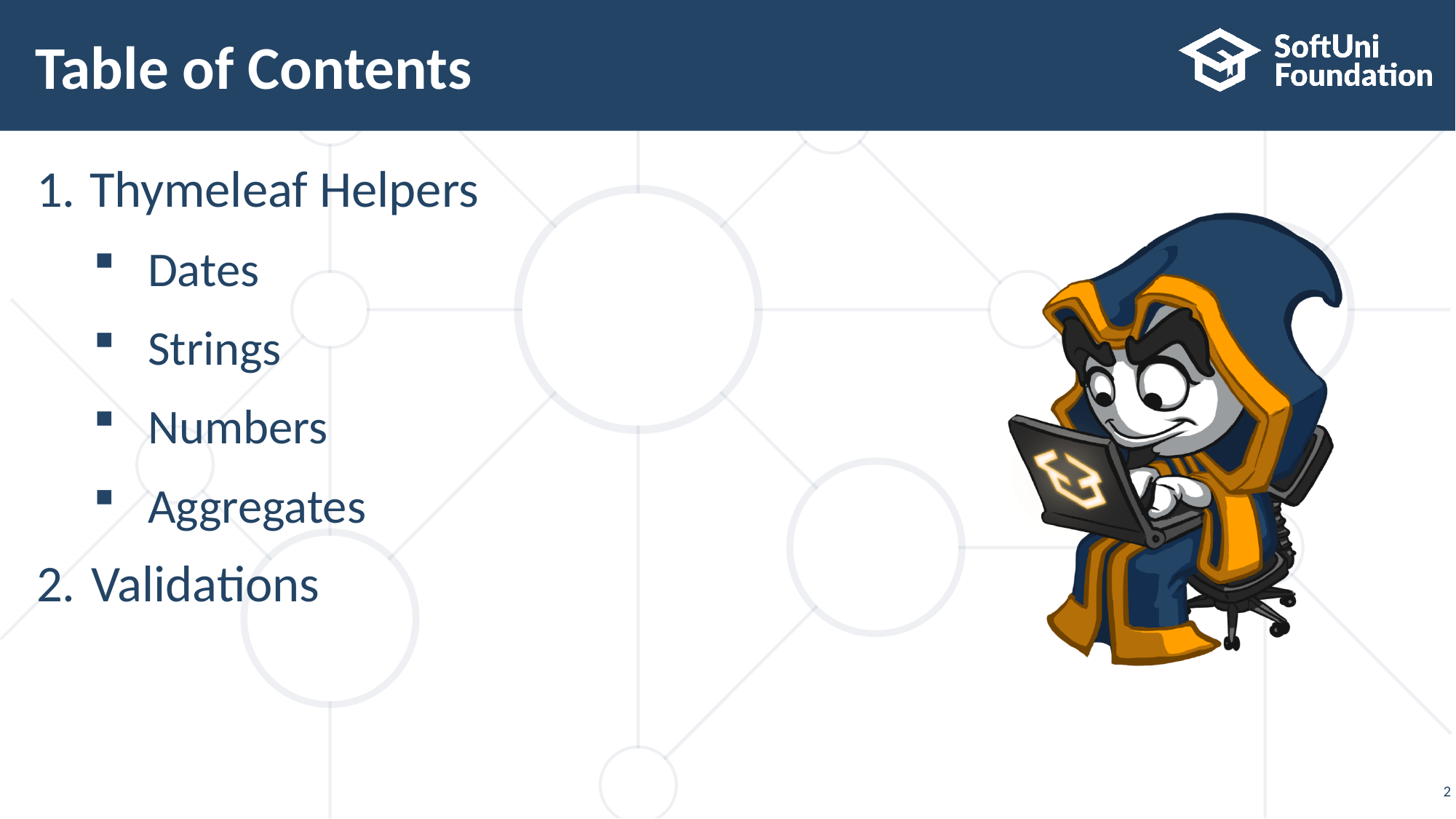

# Table of Contents
Thymeleaf Helpers
Dates
Strings
Numbers
Aggregates
Validations
2